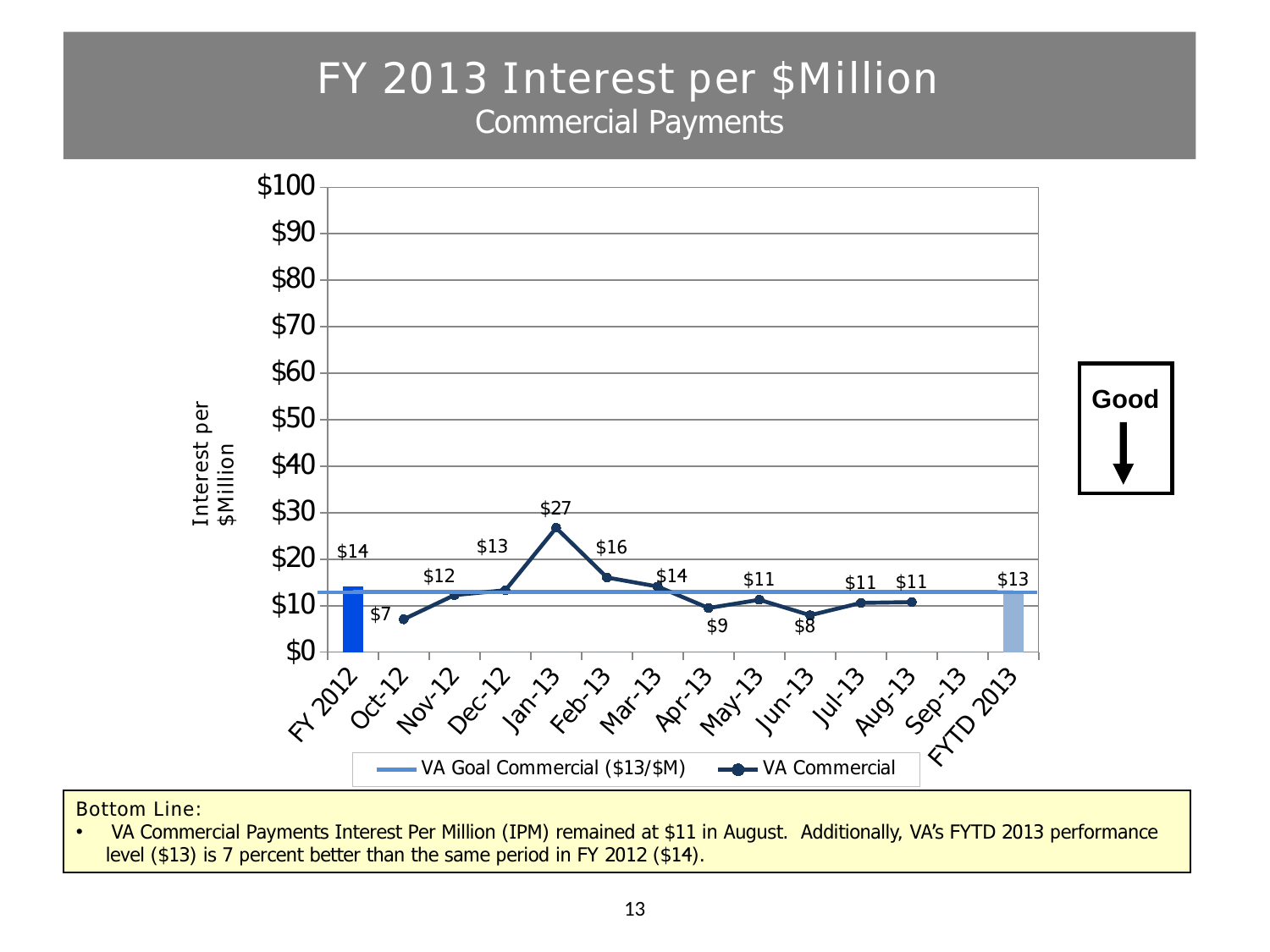

FY 2013 Interest per $Million
Commercial Payments

### Chart

| Category | Year | VA Goal Commercial ($13/$M) | VA Commercial |
|---|---|---|---|
| FY 2012 | 14.085039737491304 | 13.0 | None |
| Oct-12 | None | 13.0 | 7.081078226574478 |
| Nov-12 | None | 13.0 | 12.276009765466604 |
| Dec-12 | None | 13.0 | 13.319673109499352 |
| Jan-13 | None | 13.0 | 26.735727676723528 |
| Feb-13 | None | 13.0 | 16.058617759519837 |
| Mar-13 | None | 13.0 | 14.11374305105646 |
| Apr-13 | None | 13.0 | 9.490974588088138 |
| May-13 | None | 13.0 | 11.264443026007253 |
| Jun-13 | None | 13.0 | 7.948224805113346 |
| Jul-13 | None | 13.0 | 10.606511933874932 |
| Aug-13 | None | 13.0 | 10.774522345591471 |
| Sep-13 | None | 13.0 | None |
| FYTD 2013 | 12.613993708443546 | 13.0 | None |
Interest per $Million

Good

Bottom Line:
 VA Commercial Payments Interest Per Million (IPM) remained at $11 in August.  Additionally, VA’s FYTD 2013 performance level ($13) is 7 percent better than the same period in FY 2012 ($14).
13